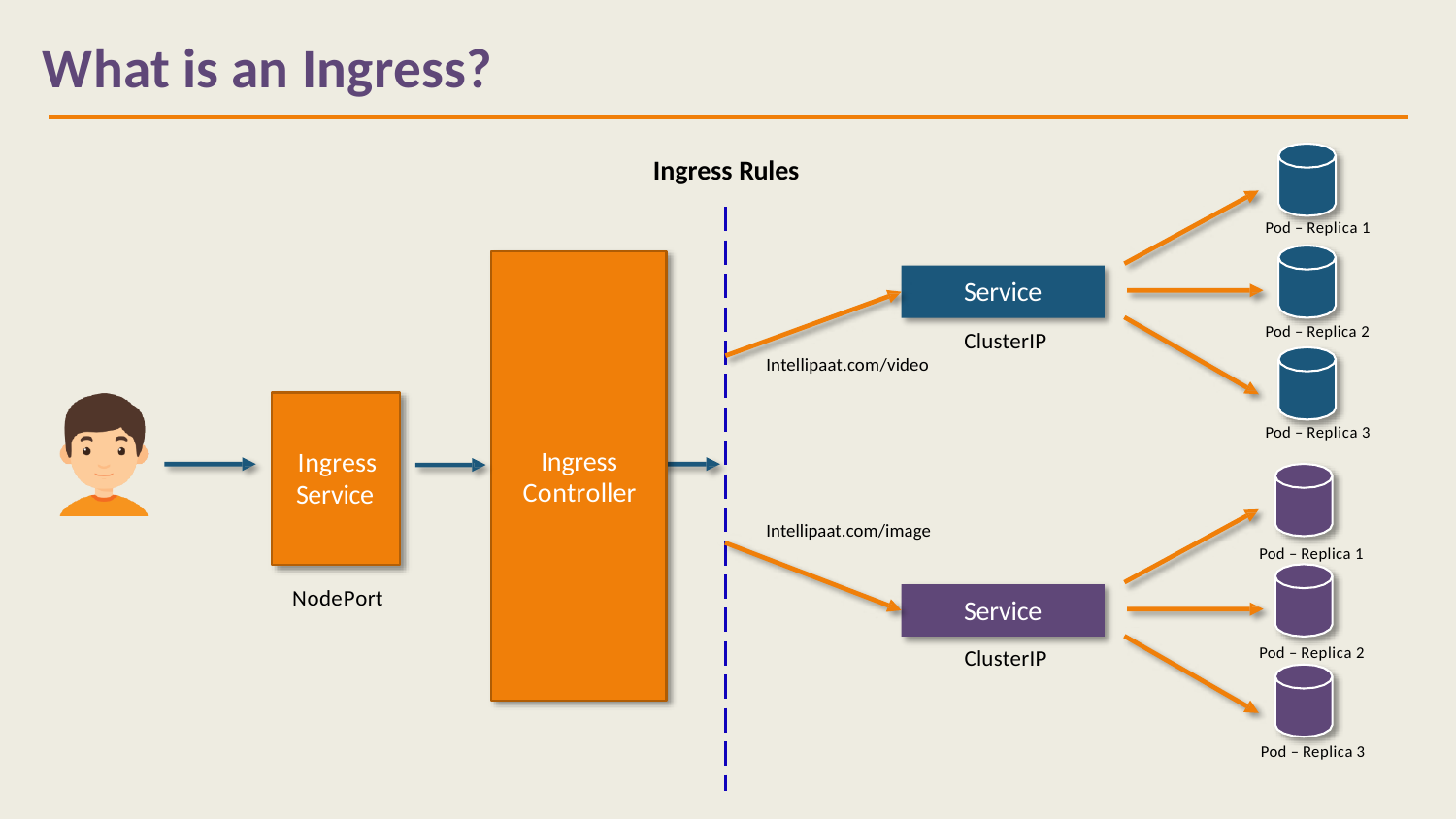

# What is an Ingress?

Ingress Rules

Pod – Replica 1

Service

Pod – Replica 2
ClusterIP

Intellipaat.com/video

Pod – Replica 3

Ingress  Controller
Ingress
Service

Intellipaat.com/image

Pod – Replica 1

NodePort

Service

Pod – Replica 2
ClusterIP

Pod – Replica 3